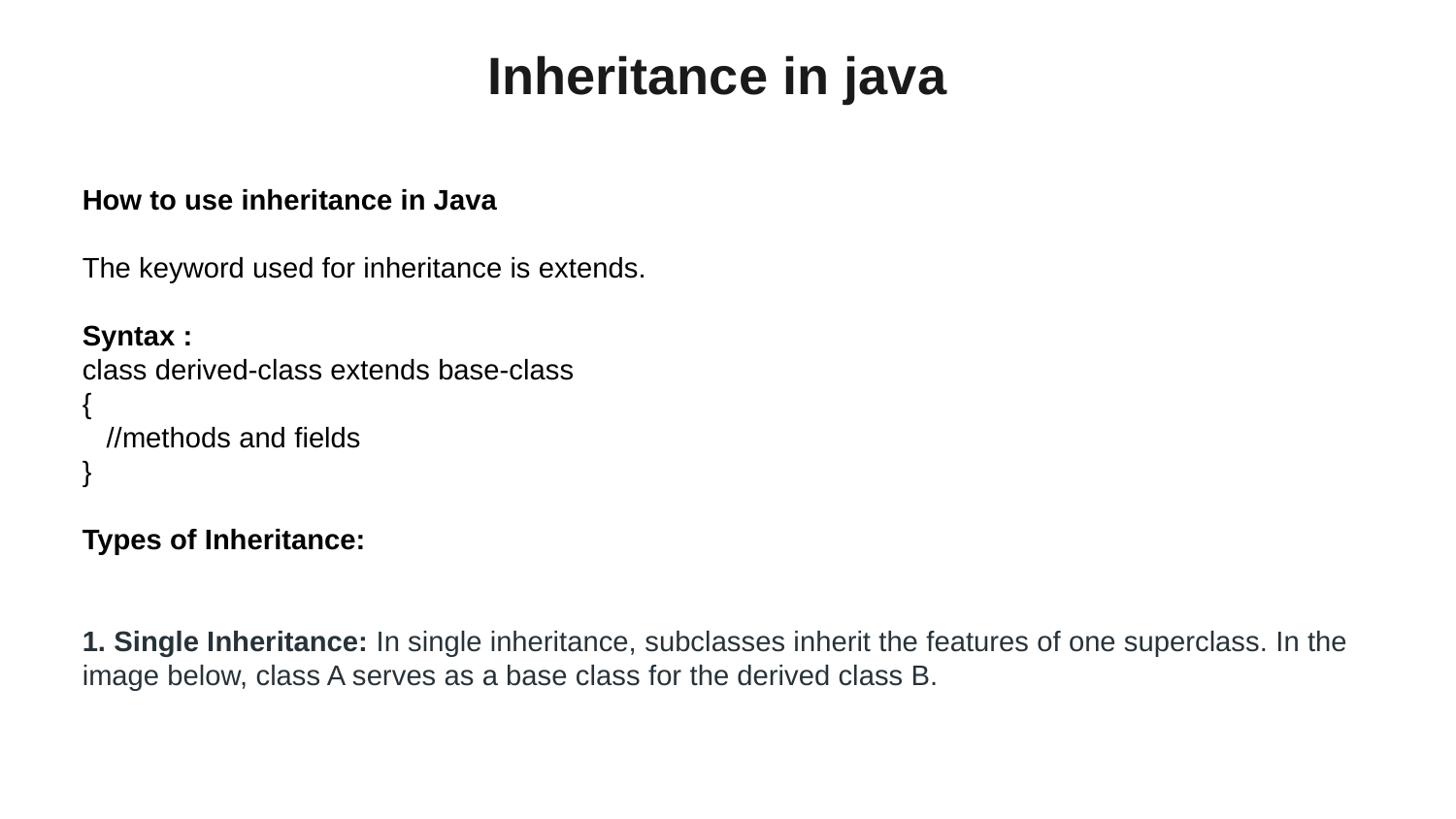

Inheritance in java
How to use inheritance in Java

The keyword used for inheritance is extends.

Syntax :
class derived-class extends base-class
{
   //methods and fields
}

Types of Inheritance:

1. Single Inheritance: In single inheritance, subclasses inherit the features of one superclass. In the image below, class A serves as a base class for the derived class B.